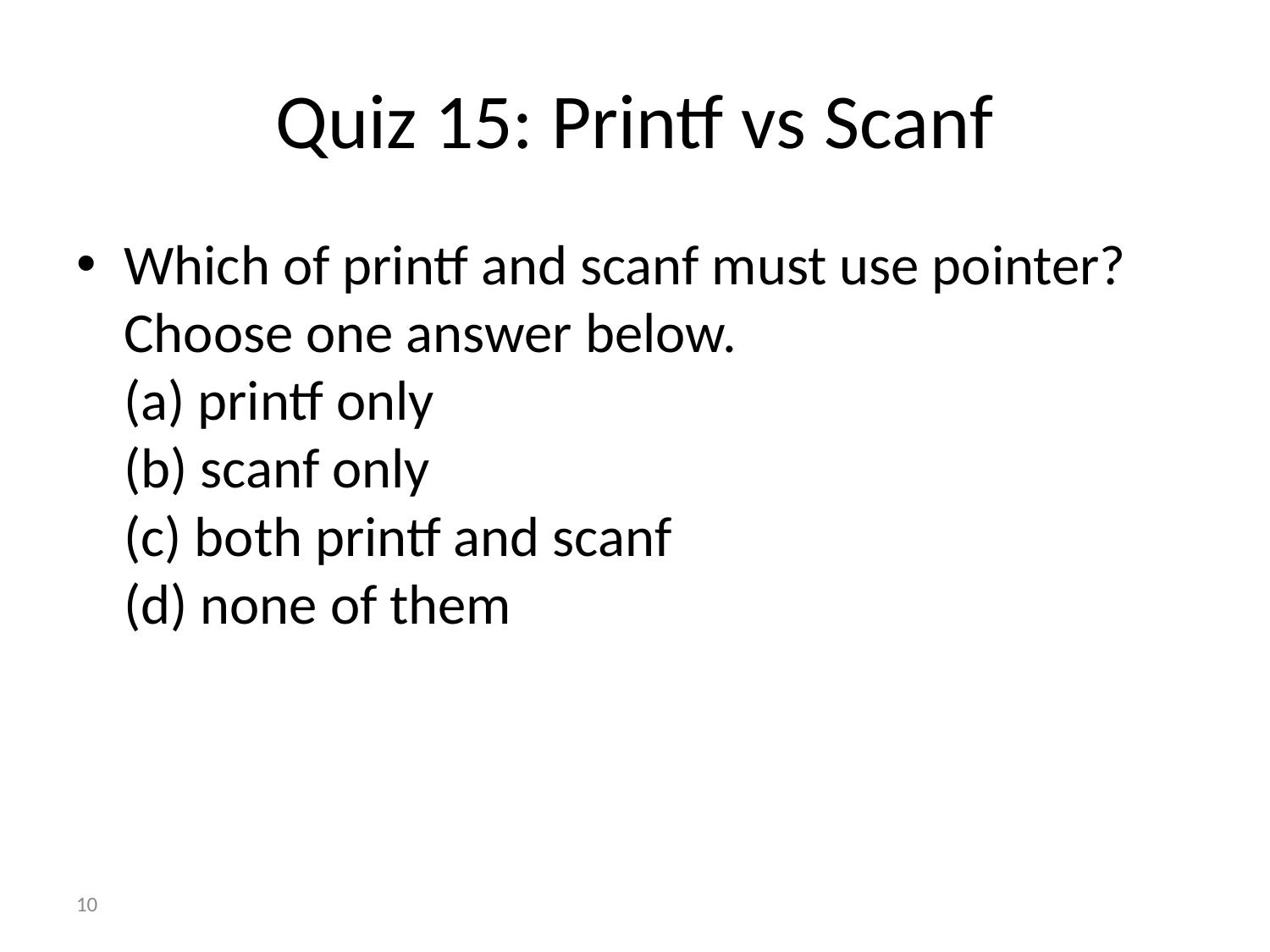

# Quiz 15: Printf vs Scanf
Which of printf and scanf must use pointer?   Choose one answer below.
(a) printf only
(b) scanf only
(c) both printf and scanf
(d) none of them

10